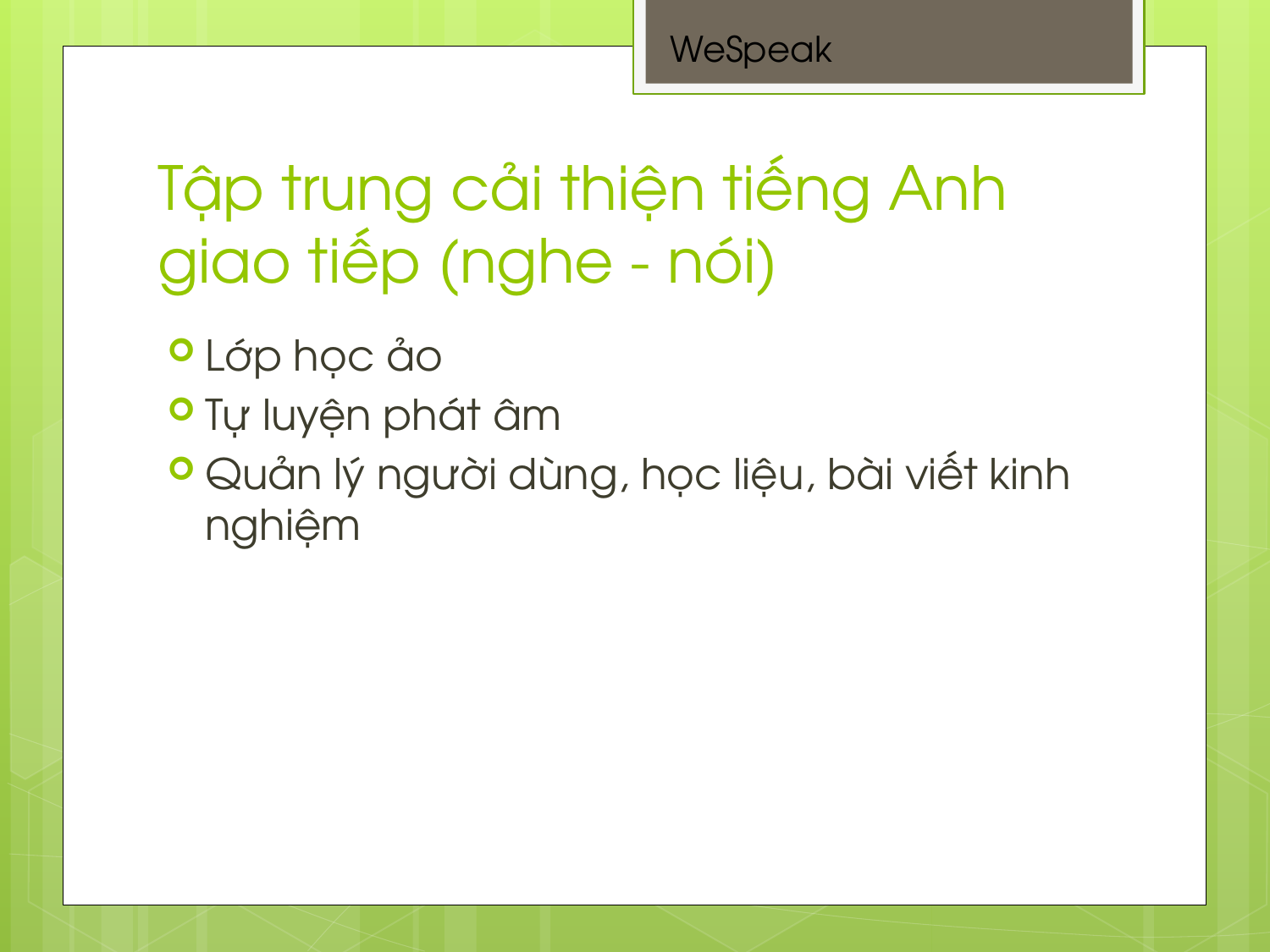

WeSpeak
# Tập trung cải thiện tiếng Anh giao tiếp (nghe - nói)
Lớp học ảo
Tự luyện phát âm
Quản lý người dùng, học liệu, bài viết kinh nghiệm